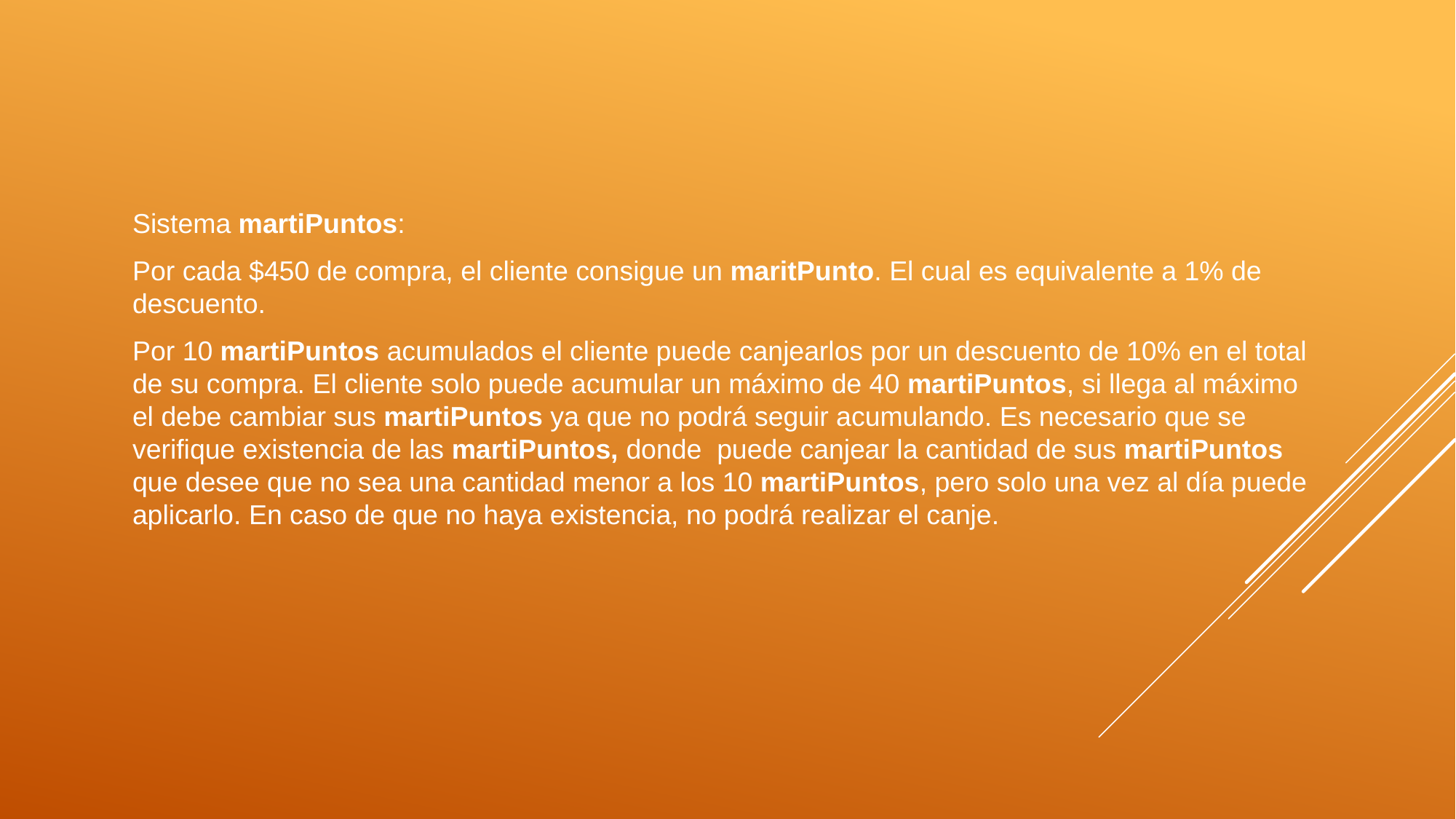

Sistema martiPuntos:
Por cada $450 de compra, el cliente consigue un maritPunto. El cual es equivalente a 1% de descuento.
Por 10 martiPuntos acumulados el cliente puede canjearlos por un descuento de 10% en el total de su compra. El cliente solo puede acumular un máximo de 40 martiPuntos, si llega al máximo el debe cambiar sus martiPuntos ya que no podrá seguir acumulando. Es necesario que se verifique existencia de las martiPuntos, donde  puede canjear la cantidad de sus martiPuntos que desee que no sea una cantidad menor a los 10 martiPuntos, pero solo una vez al día puede aplicarlo. En caso de que no haya existencia, no podrá realizar el canje.